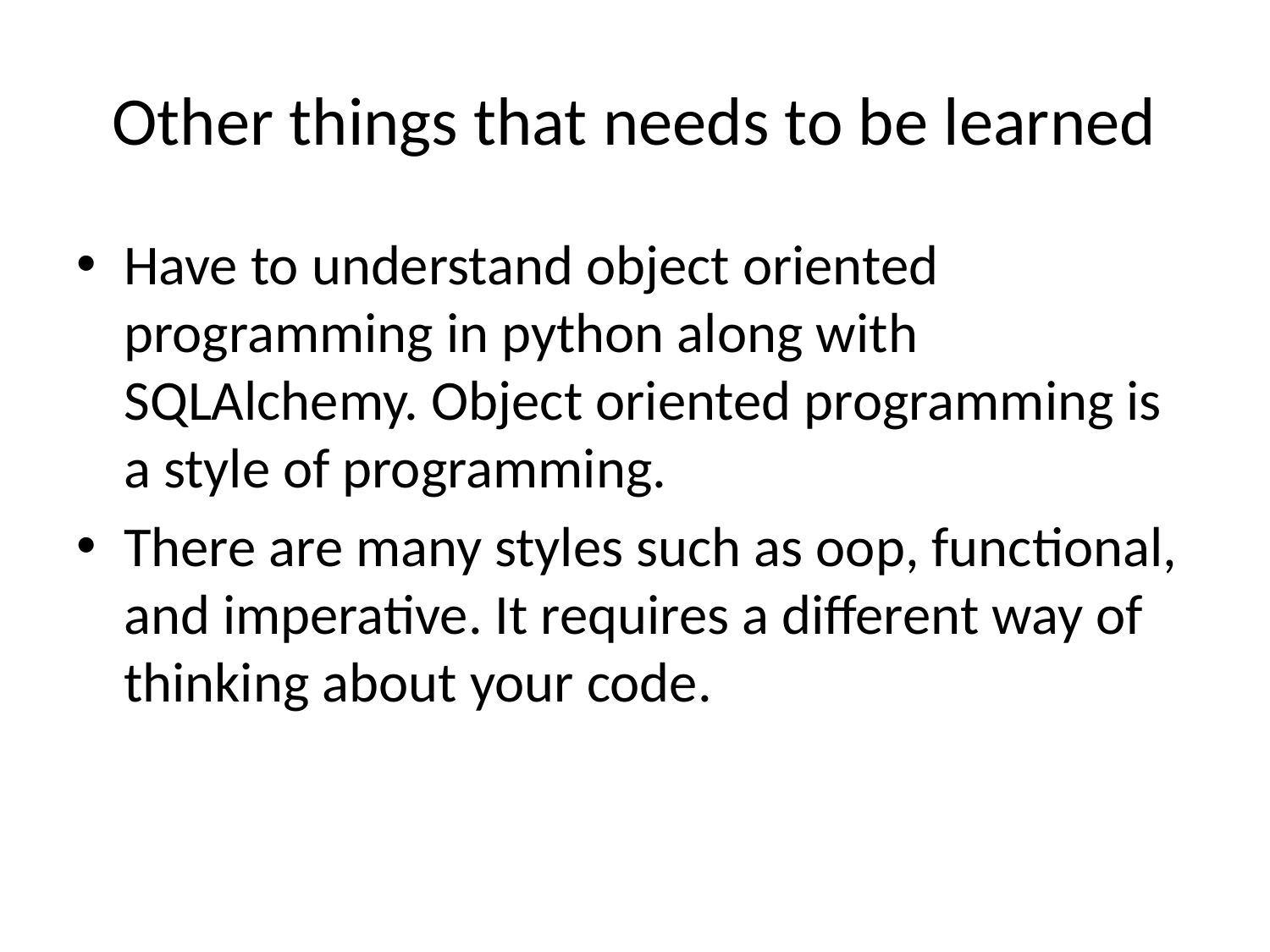

# Other things that needs to be learned
Have to understand object oriented programming in python along with SQLAlchemy. Object oriented programming is a style of programming.
There are many styles such as oop, functional, and imperative. It requires a different way of thinking about your code.